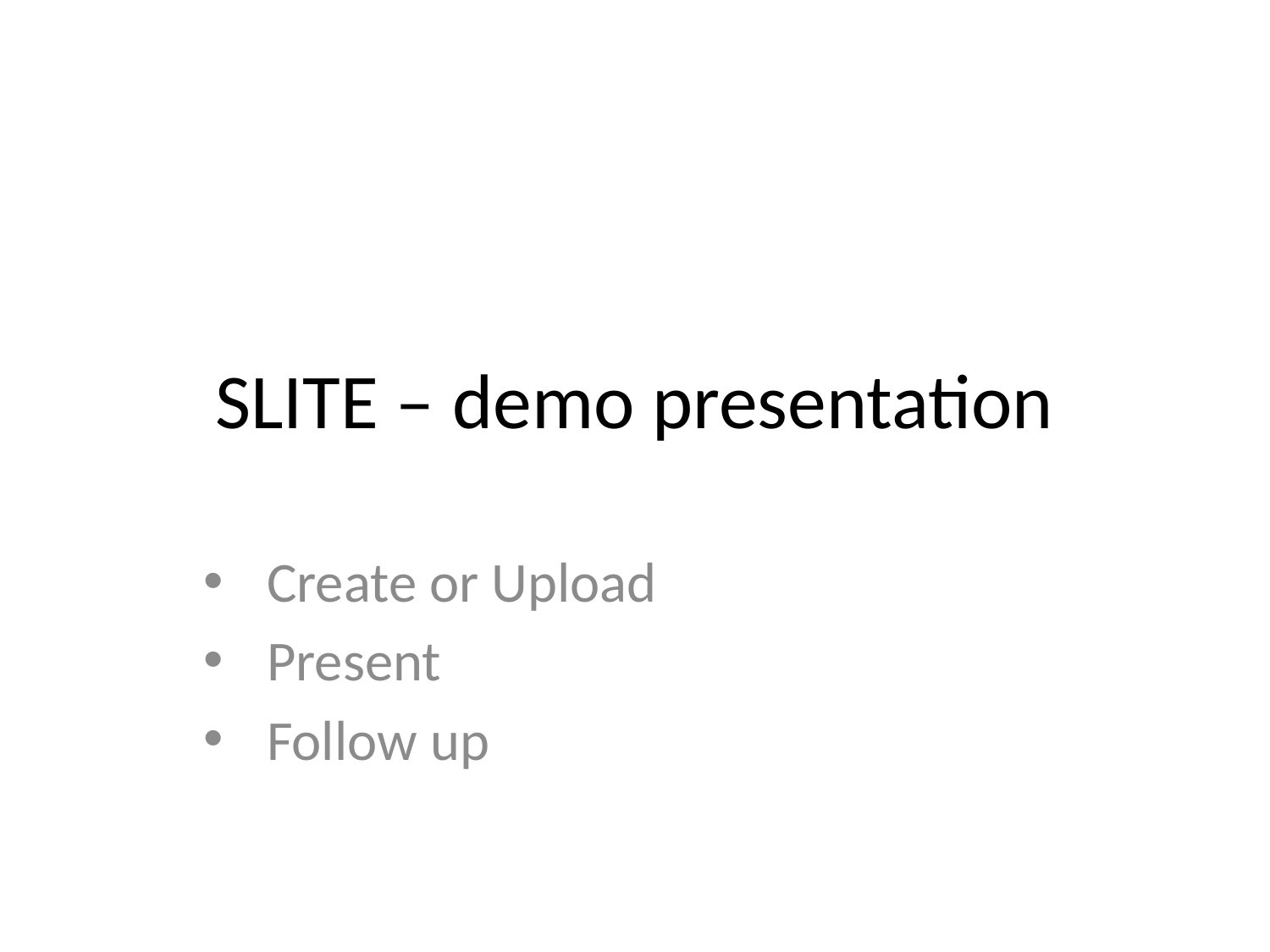

# SLITE – demo presentation
Create or Upload
Present
Follow up